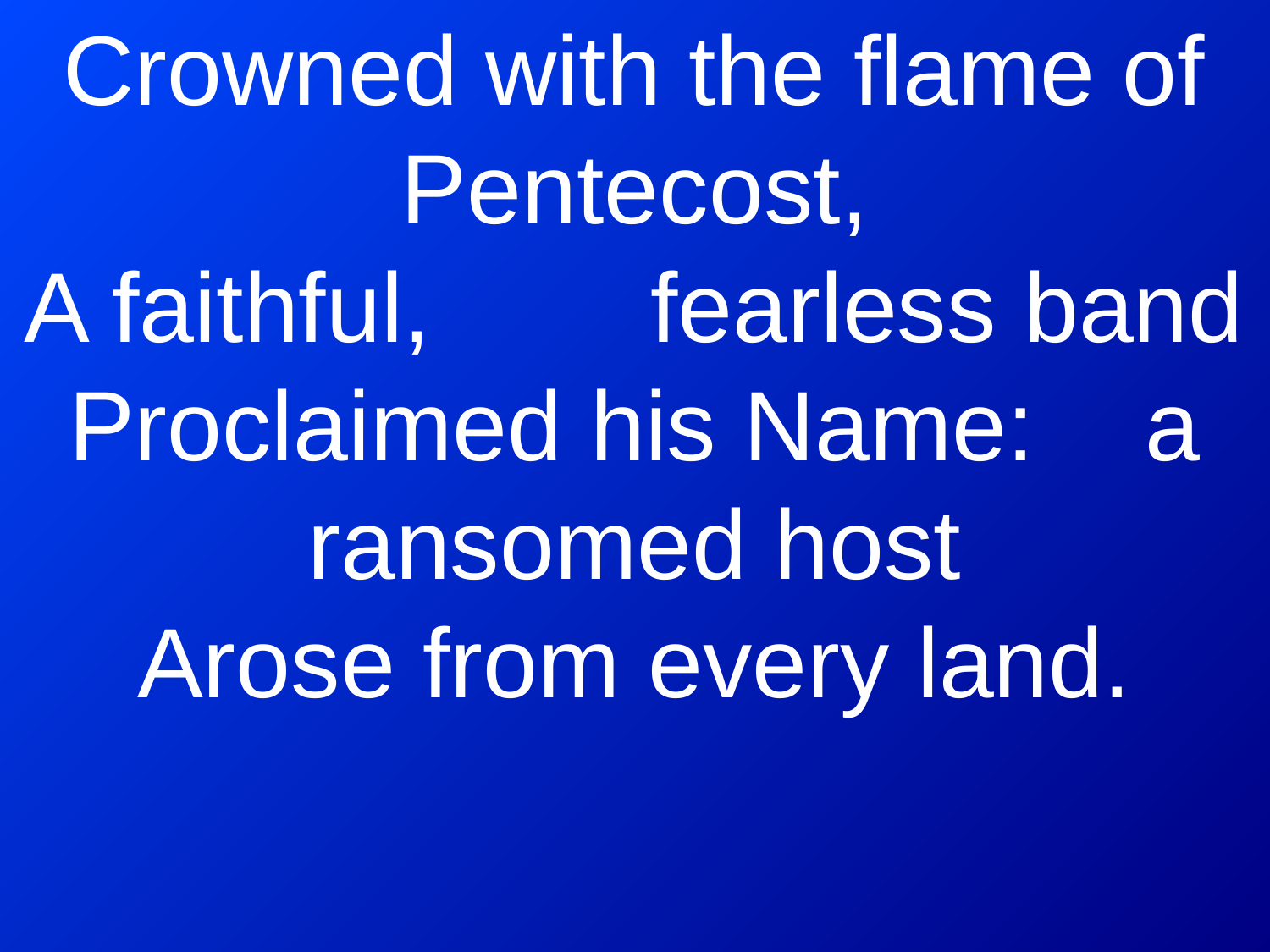

Crowned with the flame of Pentecost,
A faithful,        fearless band
Proclaimed his Name:    a ransomed host
Arose from every land.